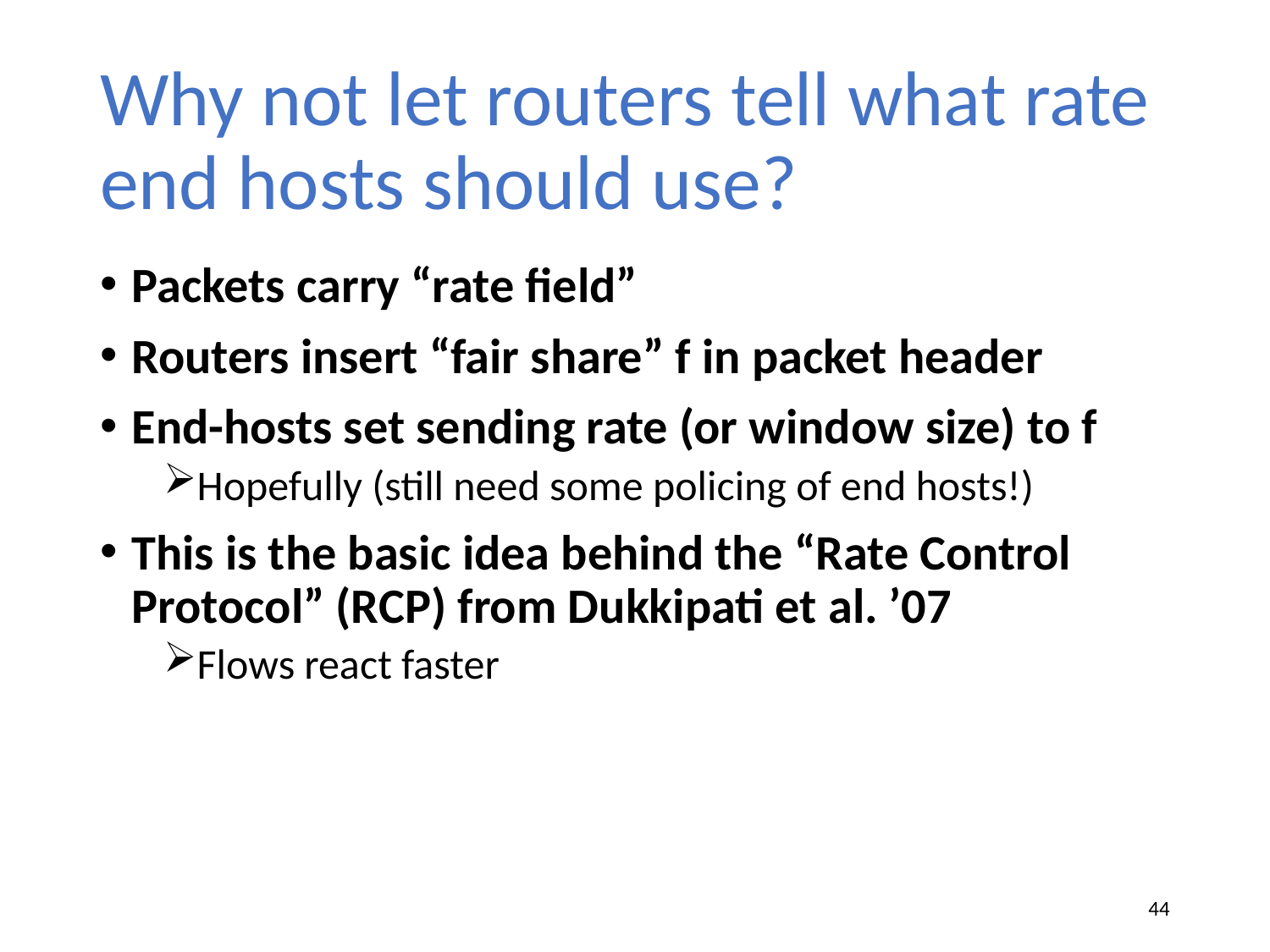

# Why not let routers tell what rate end hosts should use?
Packets carry “rate field”
Routers insert “fair share” f in packet header
End-hosts set sending rate (or window size) to f
Hopefully (still need some policing of end hosts!)
This is the basic idea behind the “Rate Control Protocol” (RCP) from Dukkipati et al. ’07
Flows react faster

44